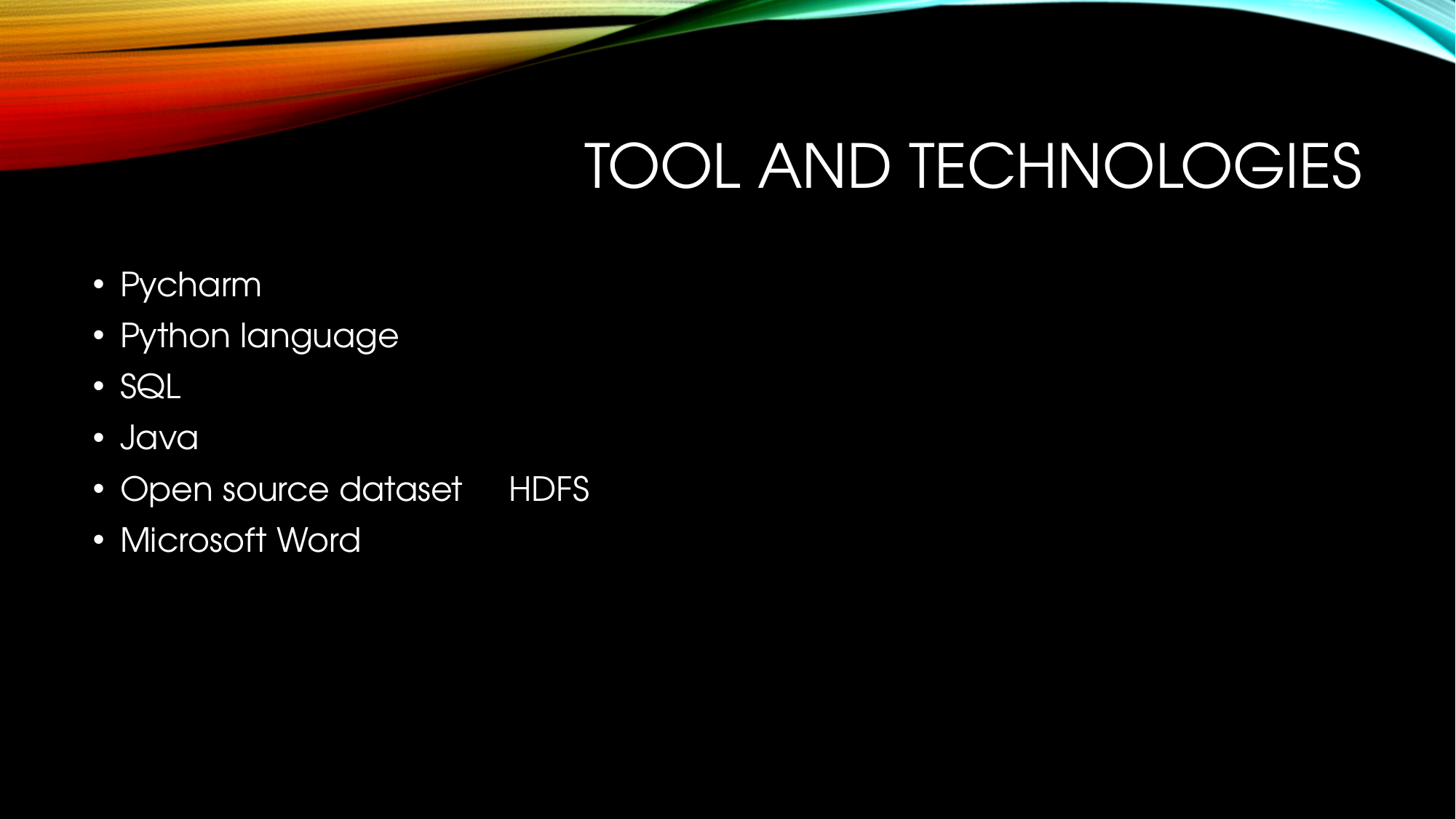

# Tool and technologies
Pycharm
Python language
SQL
Java
Open source dataset     HDFS
Microsoft Word